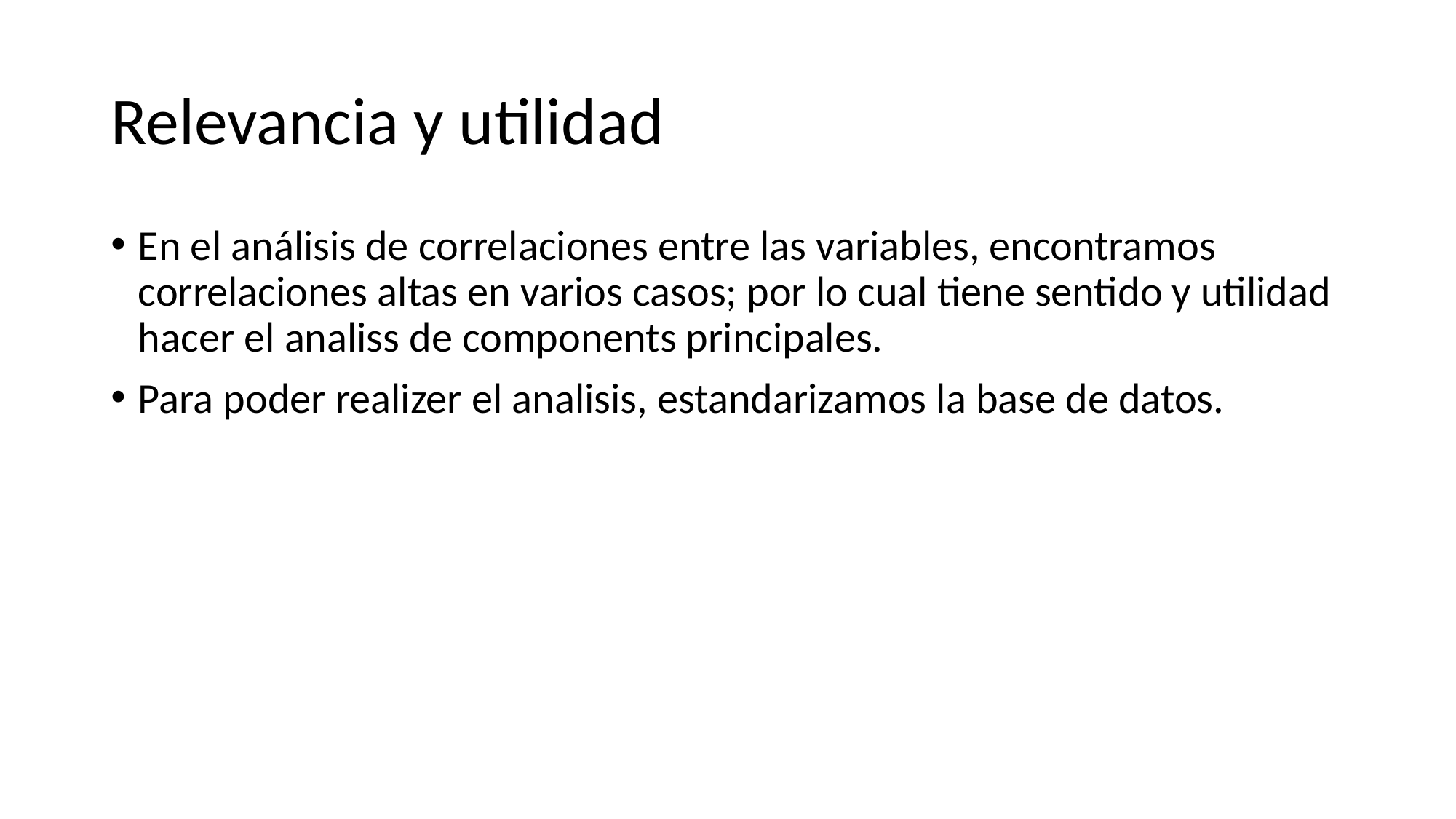

# Relevancia y utilidad
En el análisis de correlaciones entre las variables, encontramos correlaciones altas en varios casos; por lo cual tiene sentido y utilidad hacer el analiss de components principales.
Para poder realizer el analisis, estandarizamos la base de datos.